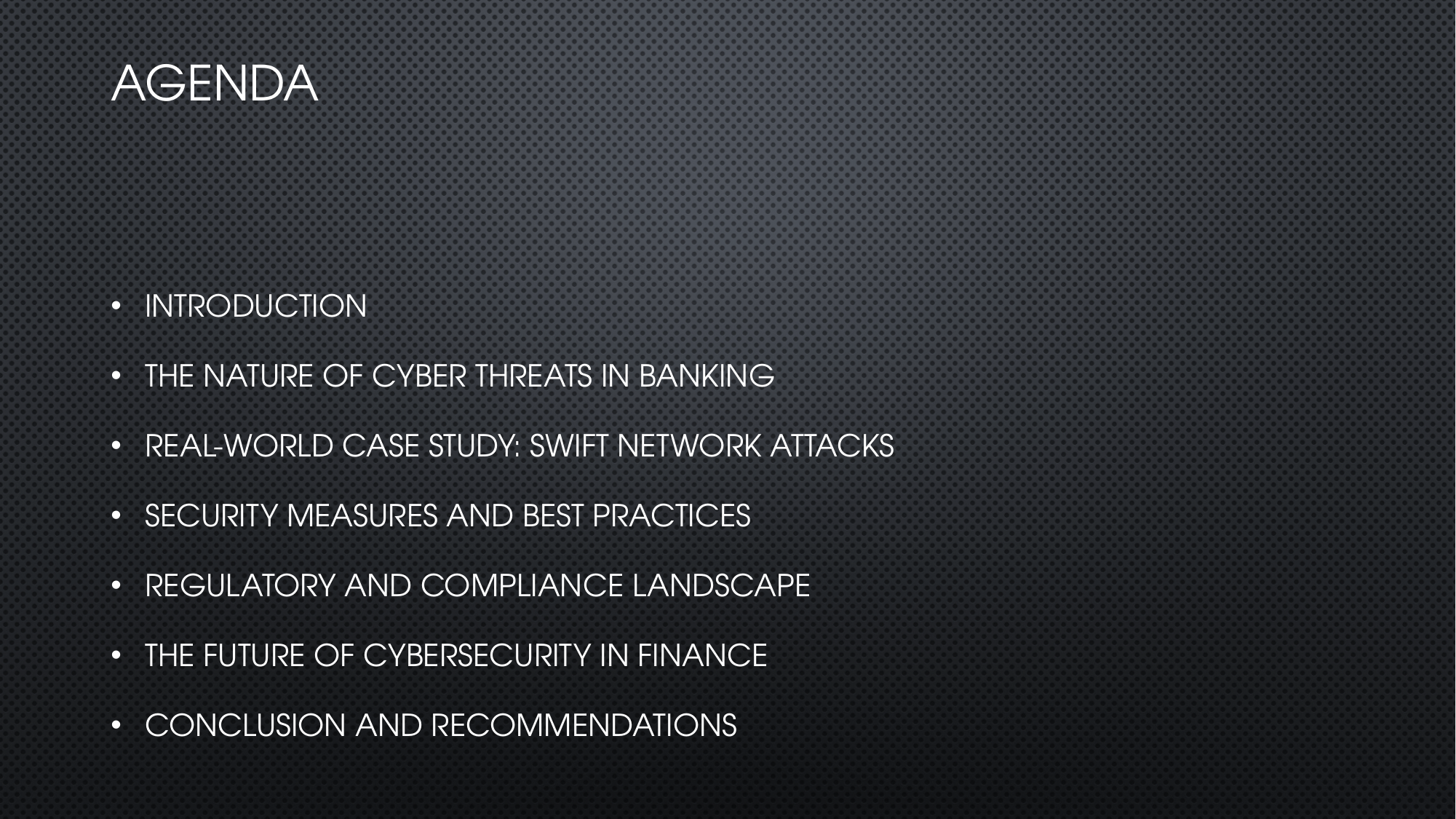

# AGENDA
INTRODUCTION
THE NATURE OF CYBER THREATS IN BANKING
REAL-WORLD CASE STUDY: SWIFT NETWORK ATTACKS
SECURITY MEASURES AND BEST PRACTICES
REGULATORY AND COMPLIANCE LANDSCAPE
THE FUTURE OF CYBERSECURITY IN FINANCE
CONCLUSION AND RECOMMENDATIONS